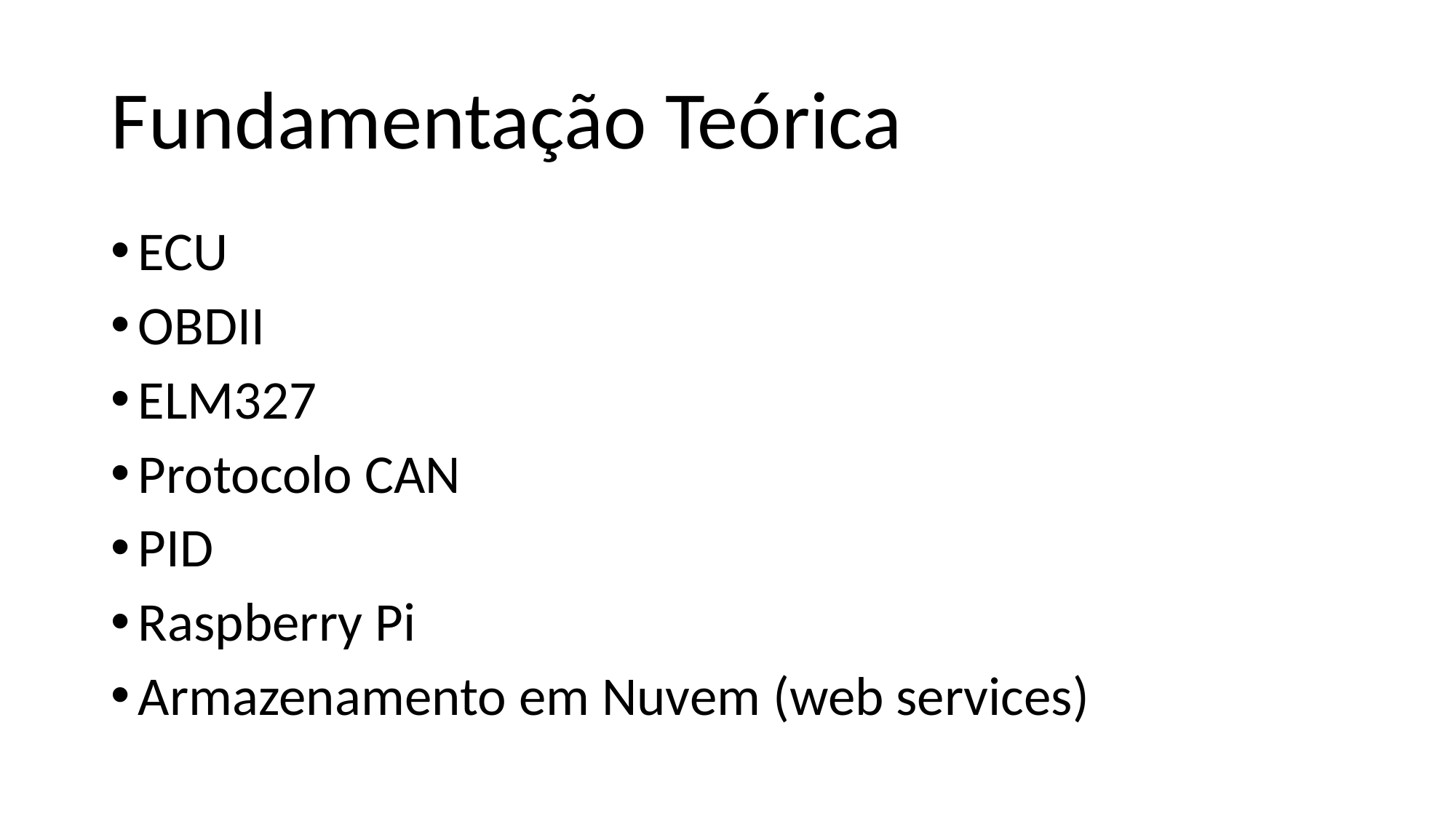

# Fundamentação Teórica
ECU
OBDII
ELM327
Protocolo CAN
PID
Raspberry Pi
Armazenamento em Nuvem (web services)